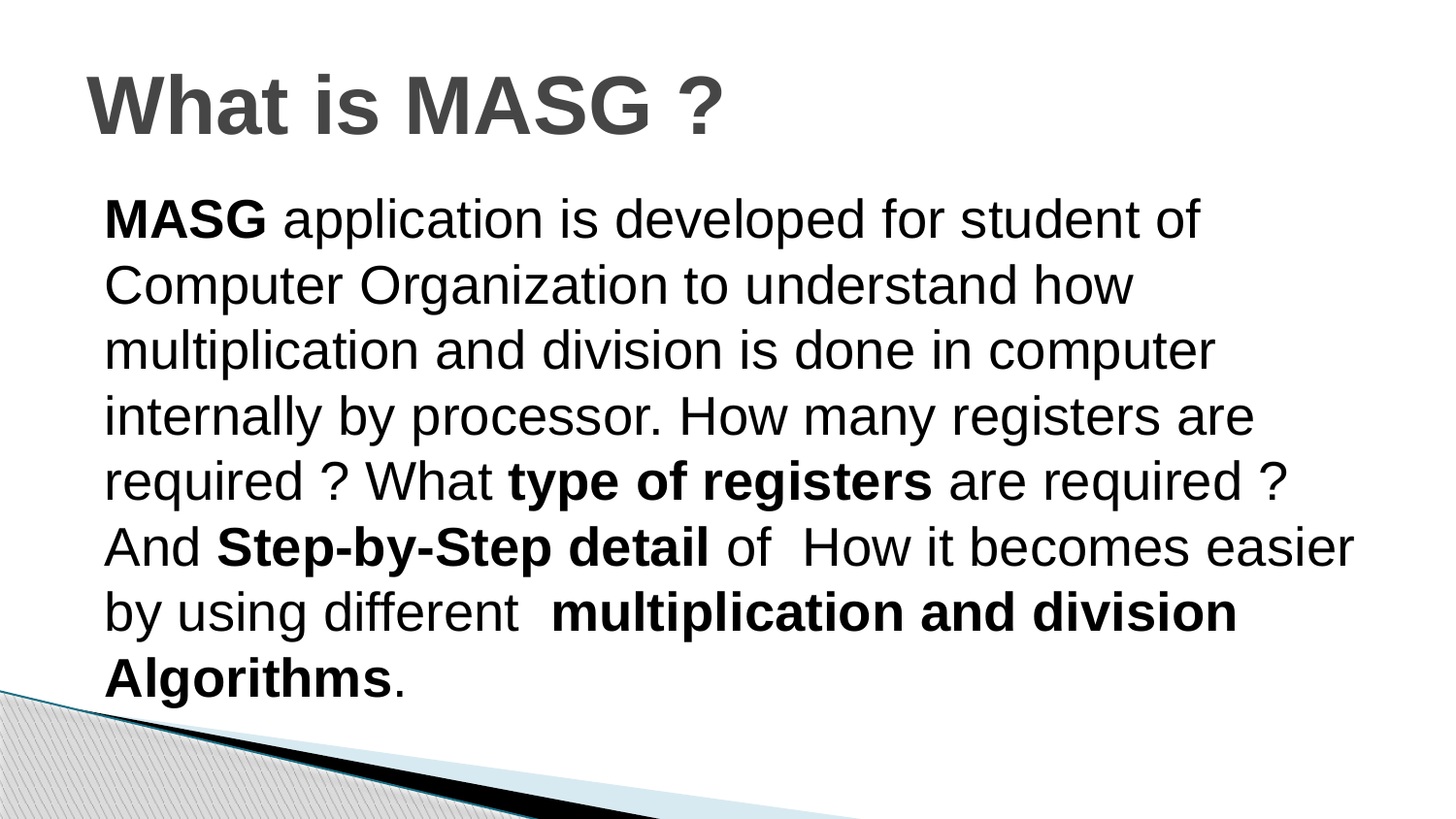

# What is MASG ?
MASG application is developed for student of Computer Organization to understand how multiplication and division is done in computer internally by processor. How many registers are required ? What type of registers are required ? And Step-by-Step detail of  How it becomes easier by using different  multiplication and division Algorithms.